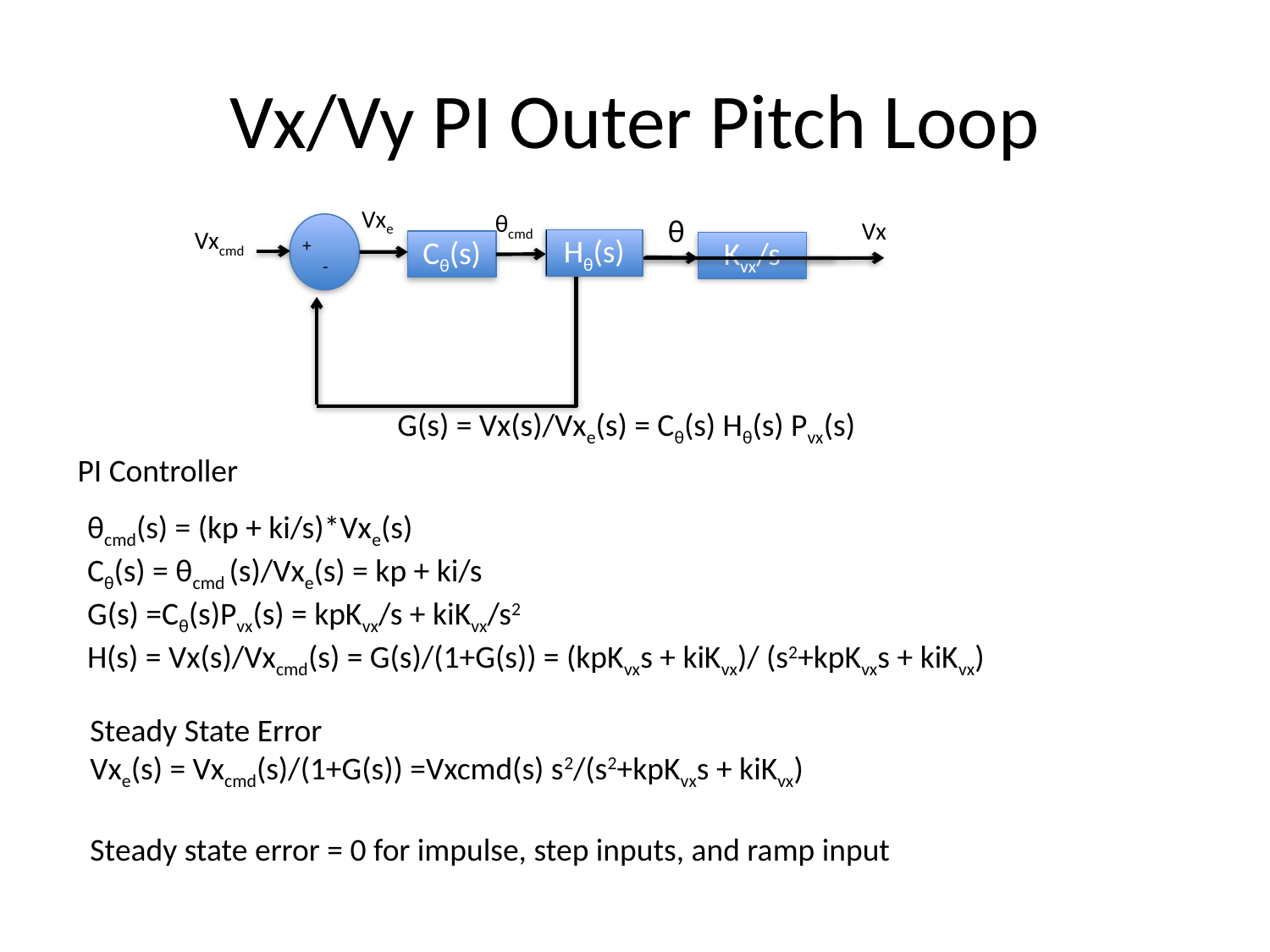

# Vx/Vy PI Outer Pitch Loop
Vxe
θcmd
θ
Vx

+
     -
Vxcmd
Hθ(s)
Cθ(s)
Kvx/s
G(s) = Vx(s)/Vxe(s) = Cθ(s) Hθ(s) Pvx(s)
PI Controller
θcmd(s) = (kp + ki/s)*Vxe(s)
Cθ(s) = θcmd (s)/Vxe(s) = kp + ki/s
G(s) =Cθ(s)Pvx(s) = kpKvx/s + kiKvx/s2
H(s) = Vx(s)/Vxcmd(s) = G(s)/(1+G(s)) = (kpKvxs + kiKvx)/ (s2+kpKvxs + kiKvx)
Steady State Error
Vxe(s) = Vxcmd(s)/(1+G(s)) =Vxcmd(s) s2/(s2+kpKvxs + kiKvx)

Steady state error = 0 for impulse, step inputs, and ramp input